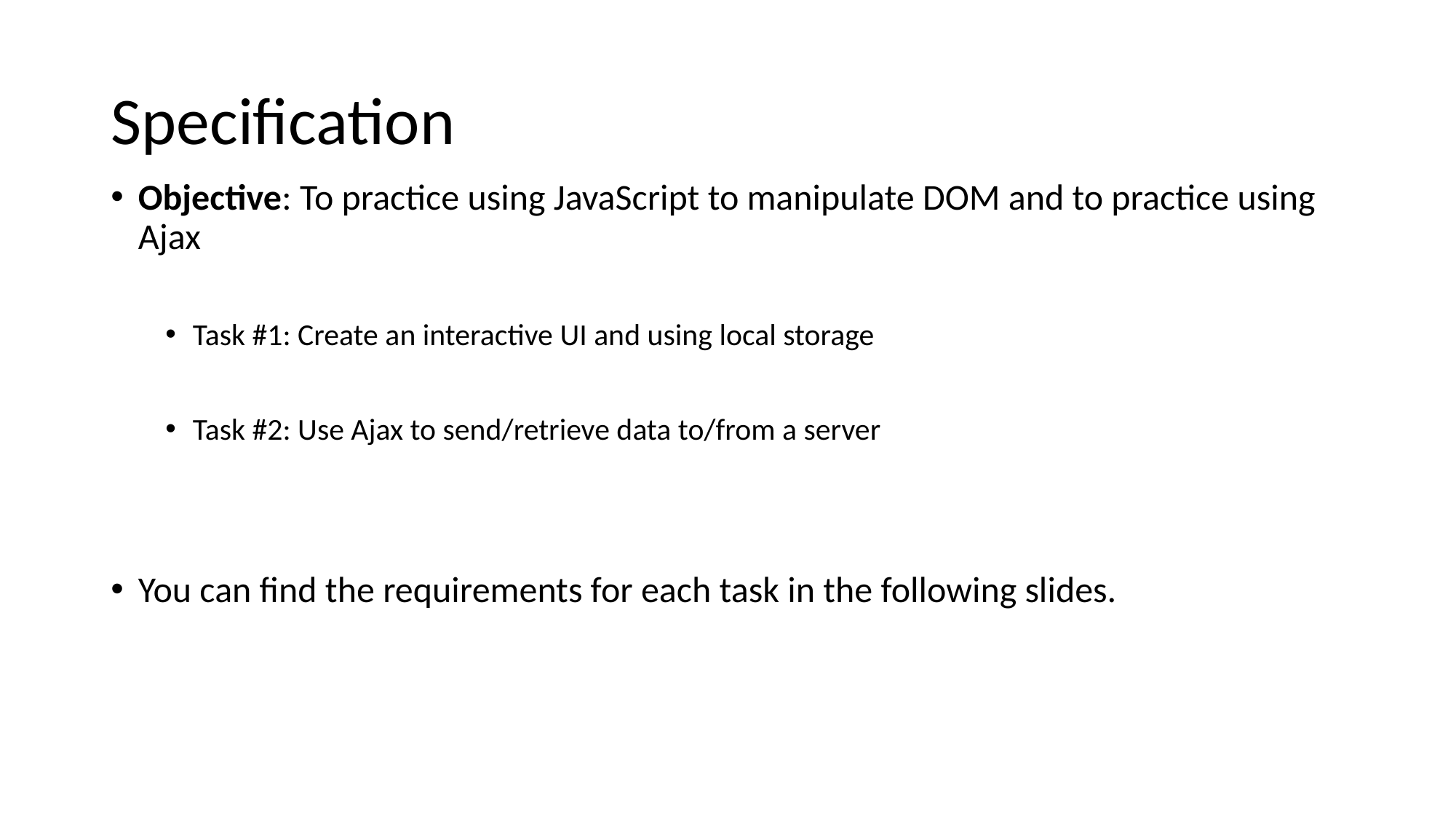

# Specification
Objective: To practice using JavaScript to manipulate DOM and to practice using Ajax

Task #1: Create an interactive UI and using local storage

Task #2: Use Ajax to send/retrieve data to/from a server

You can find the requirements for each task in the following slides.